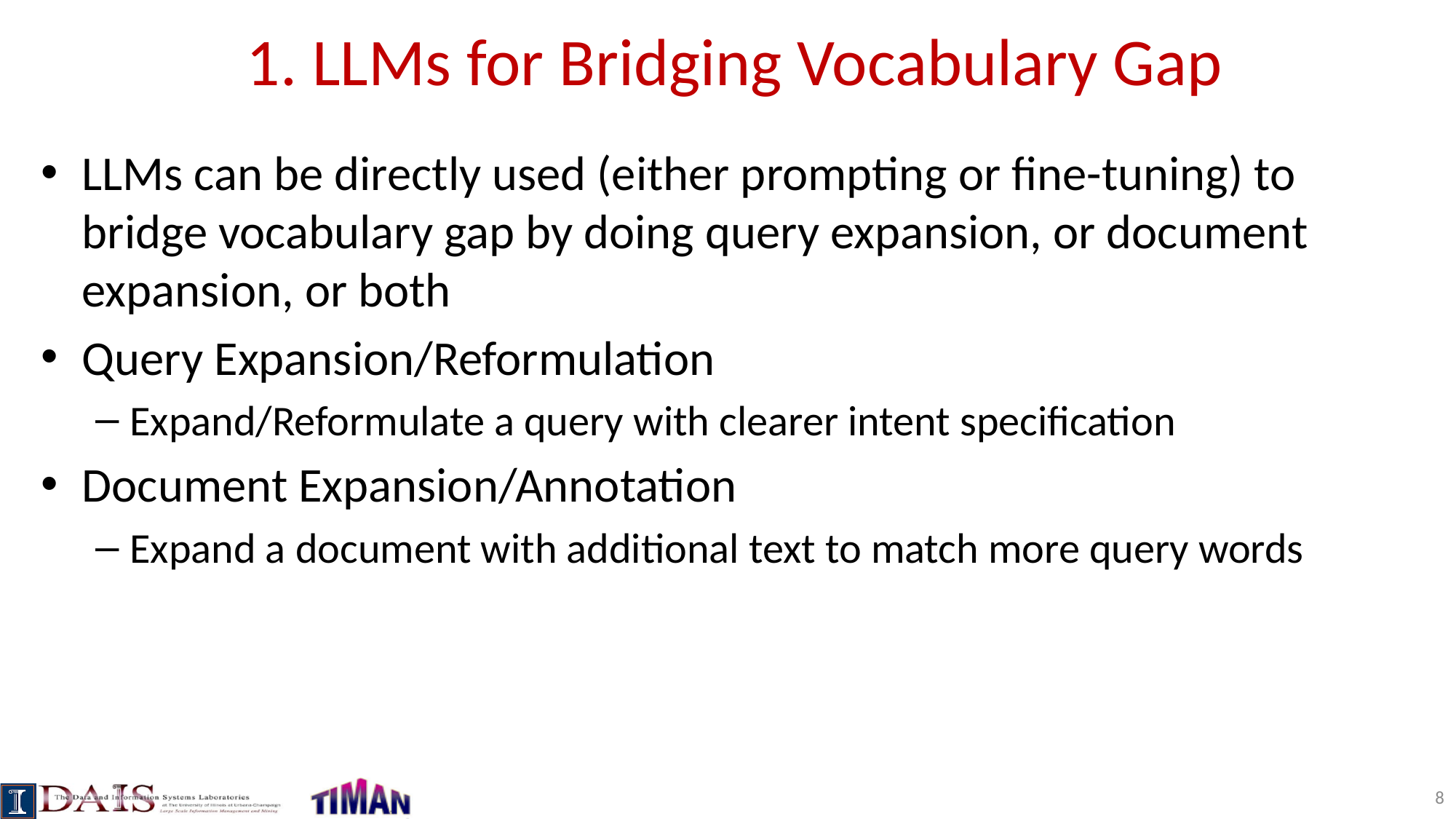

# 1. LLMs for Bridging Vocabulary Gap
LLMs can be directly used (either prompting or fine-tuning) to bridge vocabulary gap by doing query expansion, or document expansion, or both
Query Expansion/Reformulation
Expand/Reformulate a query with clearer intent specification
Document Expansion/Annotation
Expand a document with additional text to match more query words
8